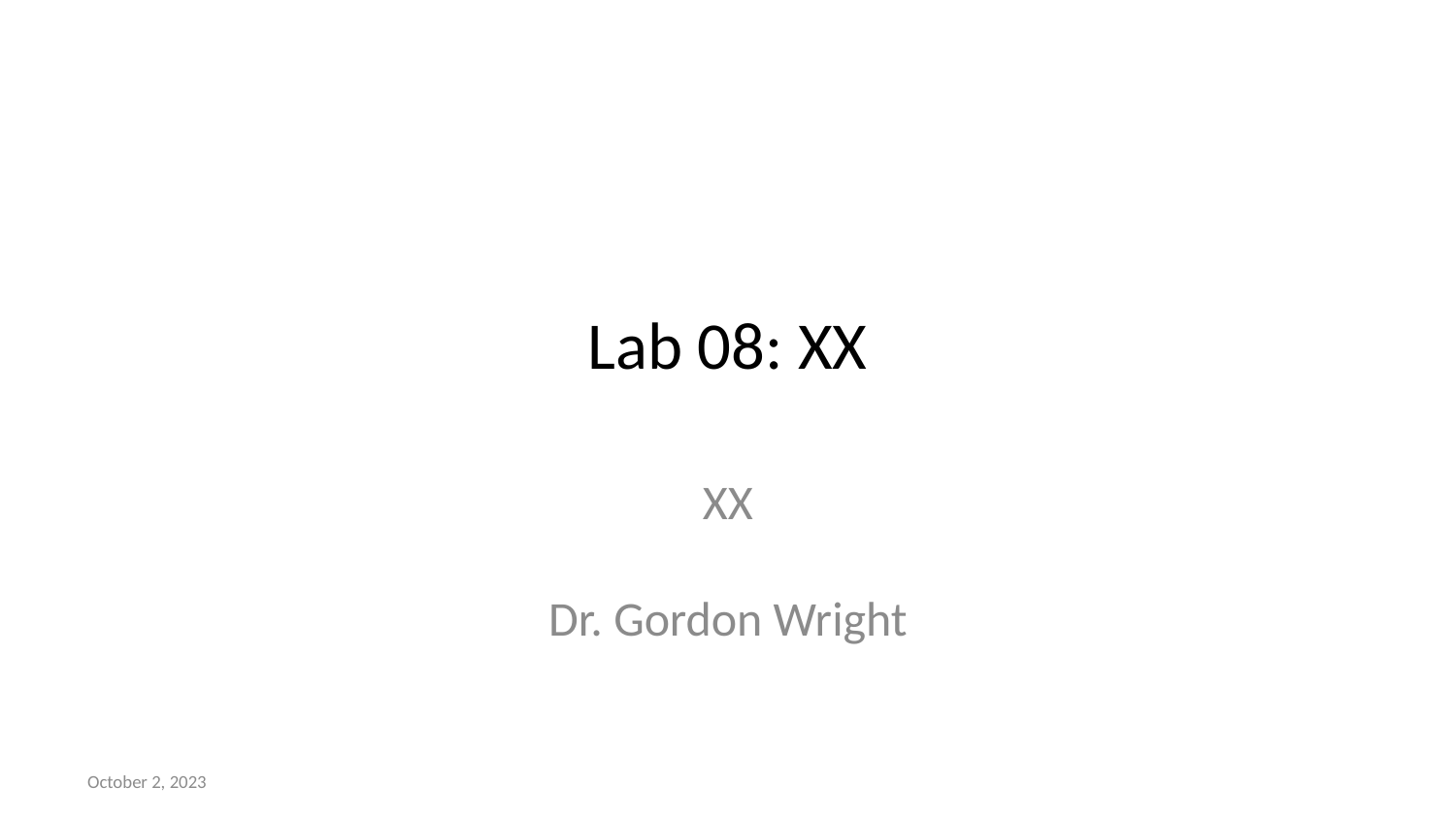

# Lab 08: XX
XX
Dr. Gordon Wright
October 2, 2023